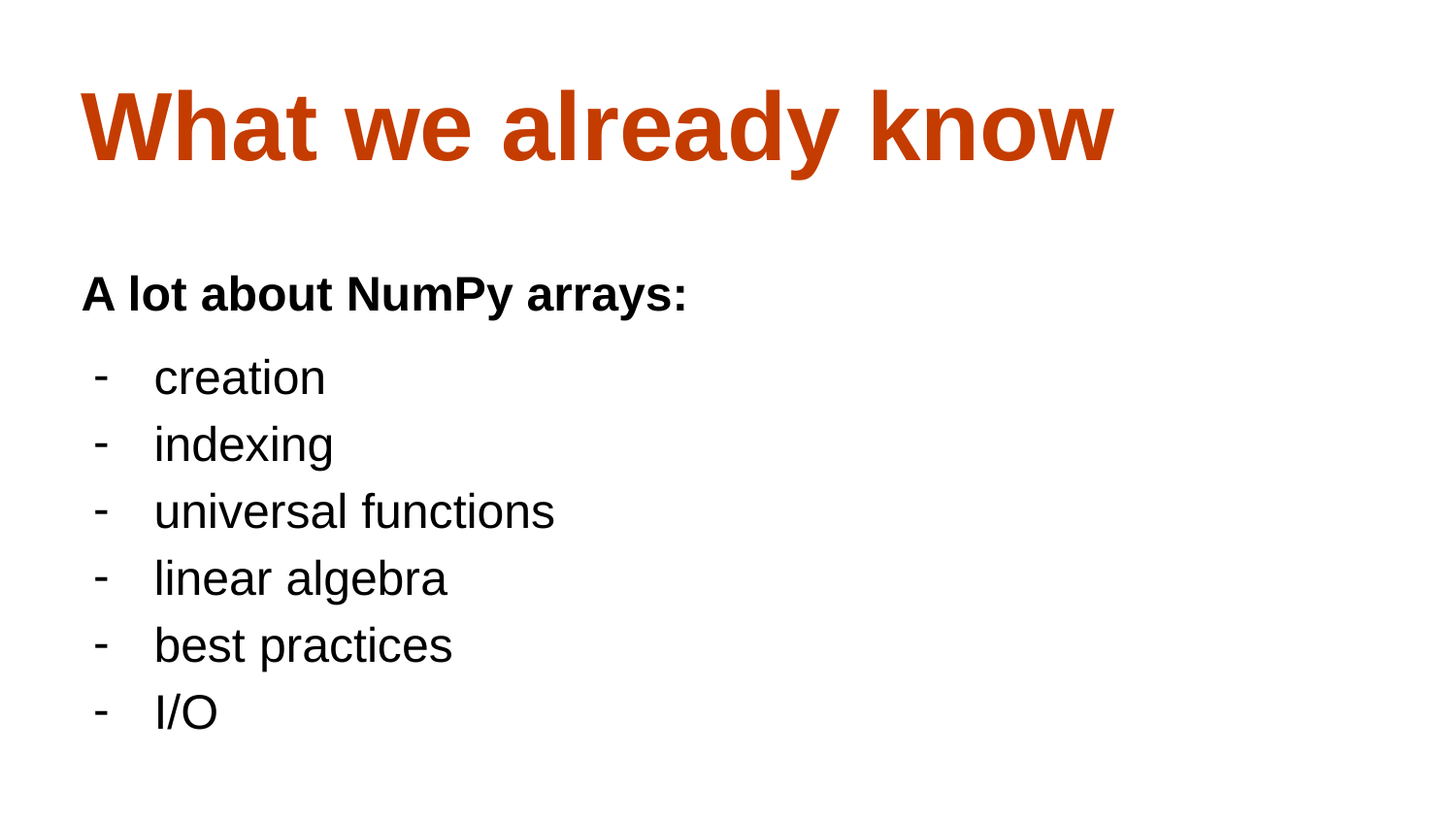

What we already know
A lot about NumPy arrays:
creation
indexing
universal functions
linear algebra
best practices
I/O